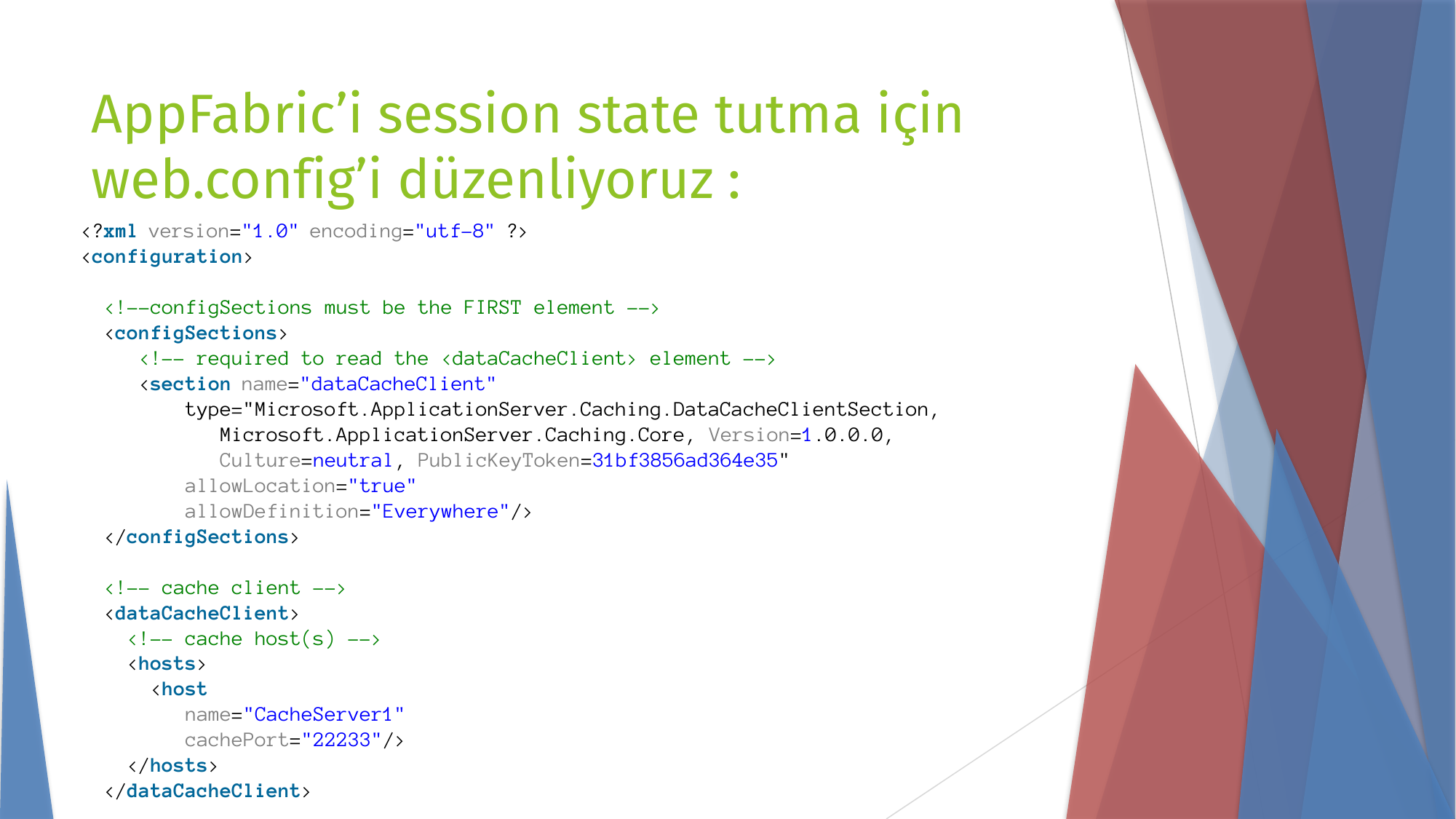

AppFabric’i session state tutma için web.config’i düzenliyoruz :
<?xml version="1.0" encoding="utf-8" ?>
<configuration>

  <!--configSections must be the FIRST element -->
  <configSections>
     <!-- required to read the <dataCacheClient> element -->
     <section name="dataCacheClient"
         type="Microsoft.ApplicationServer.Caching.DataCacheClientSection,
            Microsoft.ApplicationServer.Caching.Core, Version=1.0.0.0,
            Culture=neutral, PublicKeyToken=31bf3856ad364e35"
         allowLocation="true"
         allowDefinition="Everywhere"/>
  </configSections>

  <!-- cache client -->
  <dataCacheClient>
    <!-- cache host(s) -->
    <hosts>
      <host
         name="CacheServer1"
         cachePort="22233"/>
    </hosts>
  </dataCacheClient>